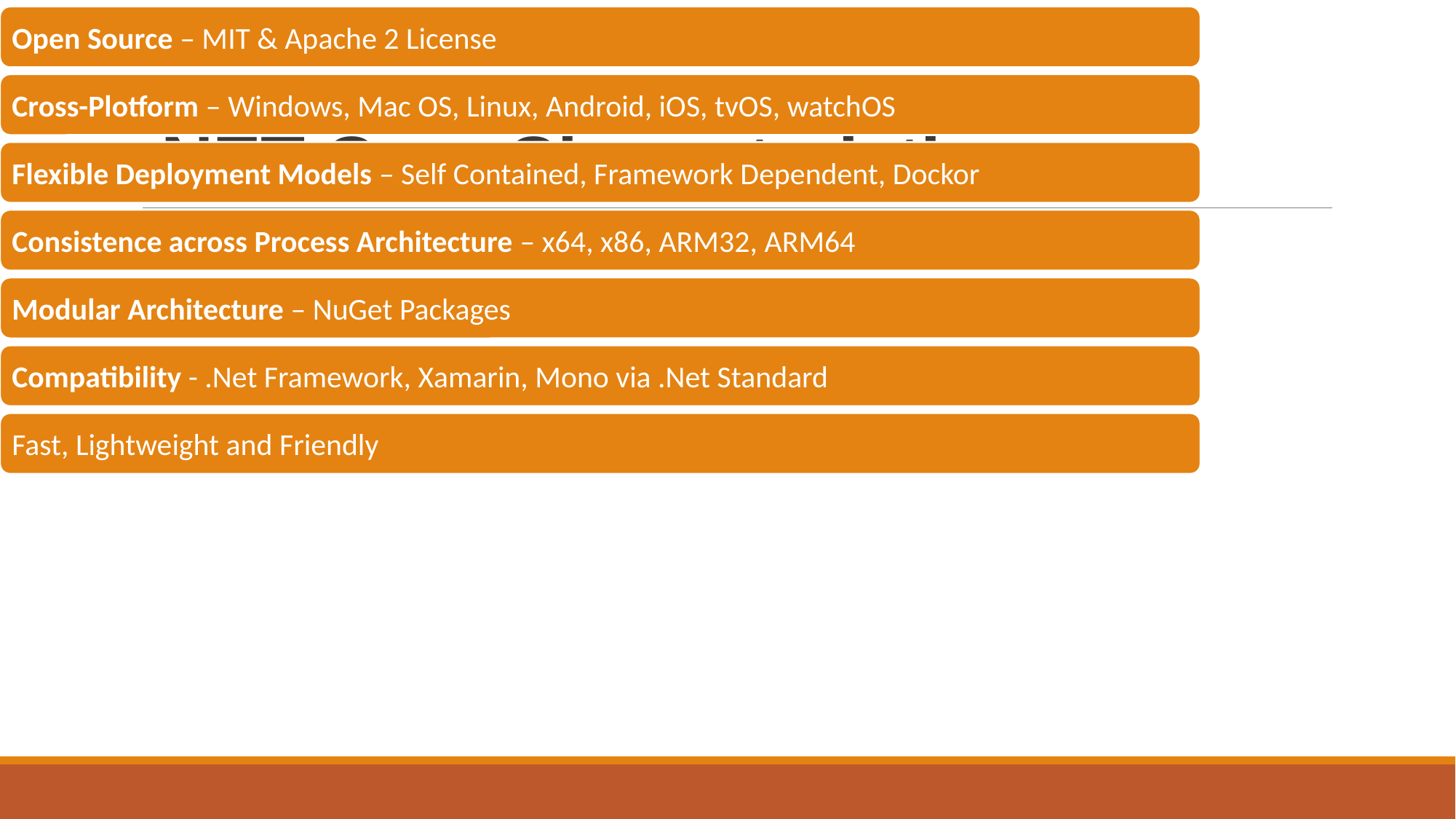

# .NET Core Characteristics
Open Source – MIT & Apache 2 License
Cross-Plotform – Windows, Mac OS, Linux, Android, iOS, tvOS, watchOS
Flexible Deployment Models – Self Contained, Framework Dependent, Dockor
Consistence across Process Architecture – x64, x86, ARM32, ARM64
Modular Architecture – NuGet Packages
Compatibility - .Net Framework, Xamarin, Mono via .Net Standard
Fast, Lightweight and Friendly